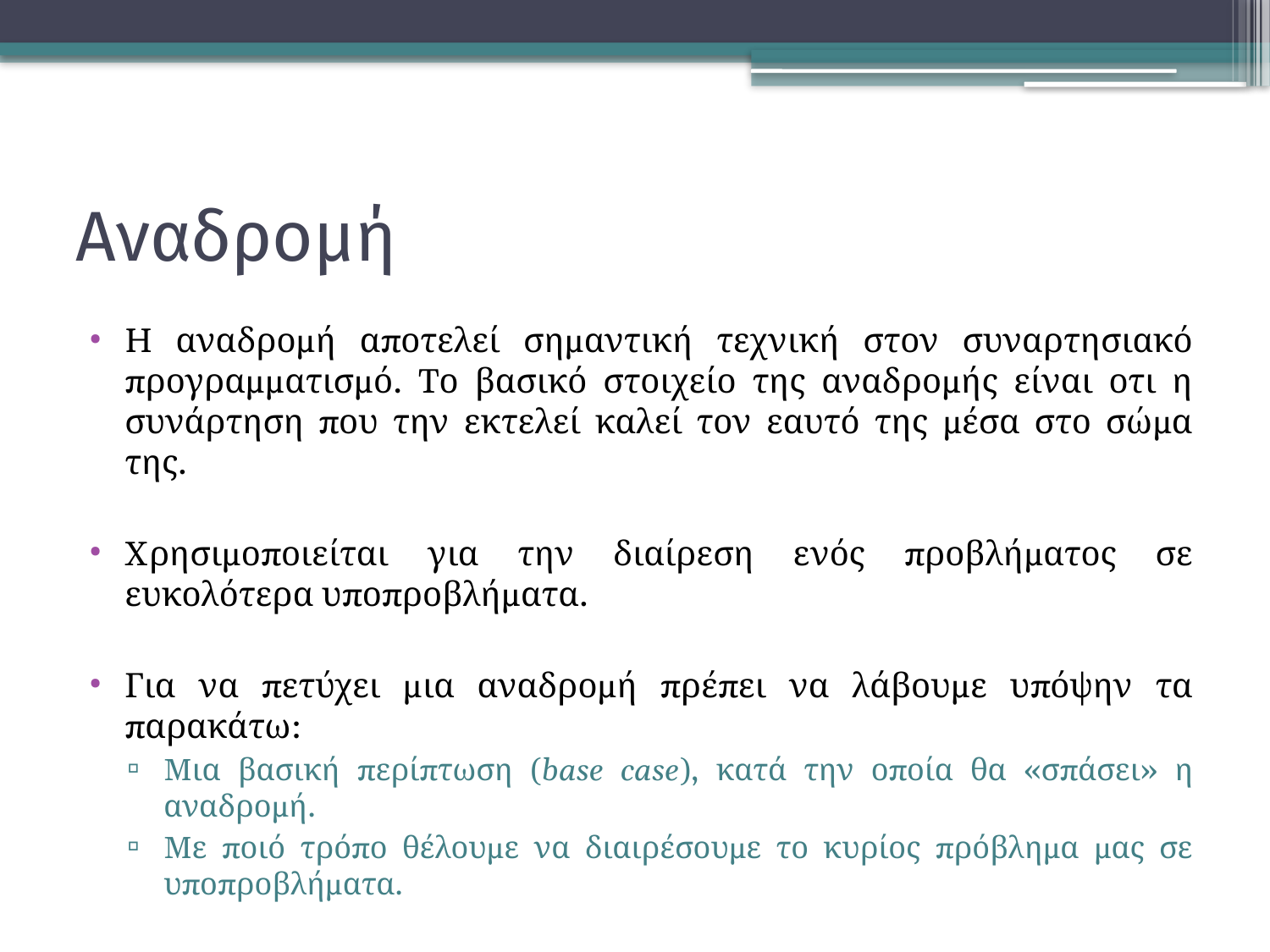

# Αναδρομή
Η αναδρομή αποτελεί σημαντική τεχνική στον συναρτησιακό προγραμματισμό. Το βασικό στοιχείο της αναδρομής είναι οτι η συνάρτηση που την εκτελεί καλεί τον εαυτό της μέσα στο σώμα της.

Χρησιμοποιείται για την διαίρεση ενός προβλήματος σε ευκολότερα υποπροβλήματα.

Για να πετύχει μια αναδρομή πρέπει να λάβουμε υπόψην τα παρακάτω:
Μια βασική περίπτωση (base case), κατά την οποία θα «σπάσει» η αναδρομή.
Με ποιό τρόπο θέλουμε να διαιρέσουμε το κυρίος πρόβλημα μας σε υποπροβλήματα.